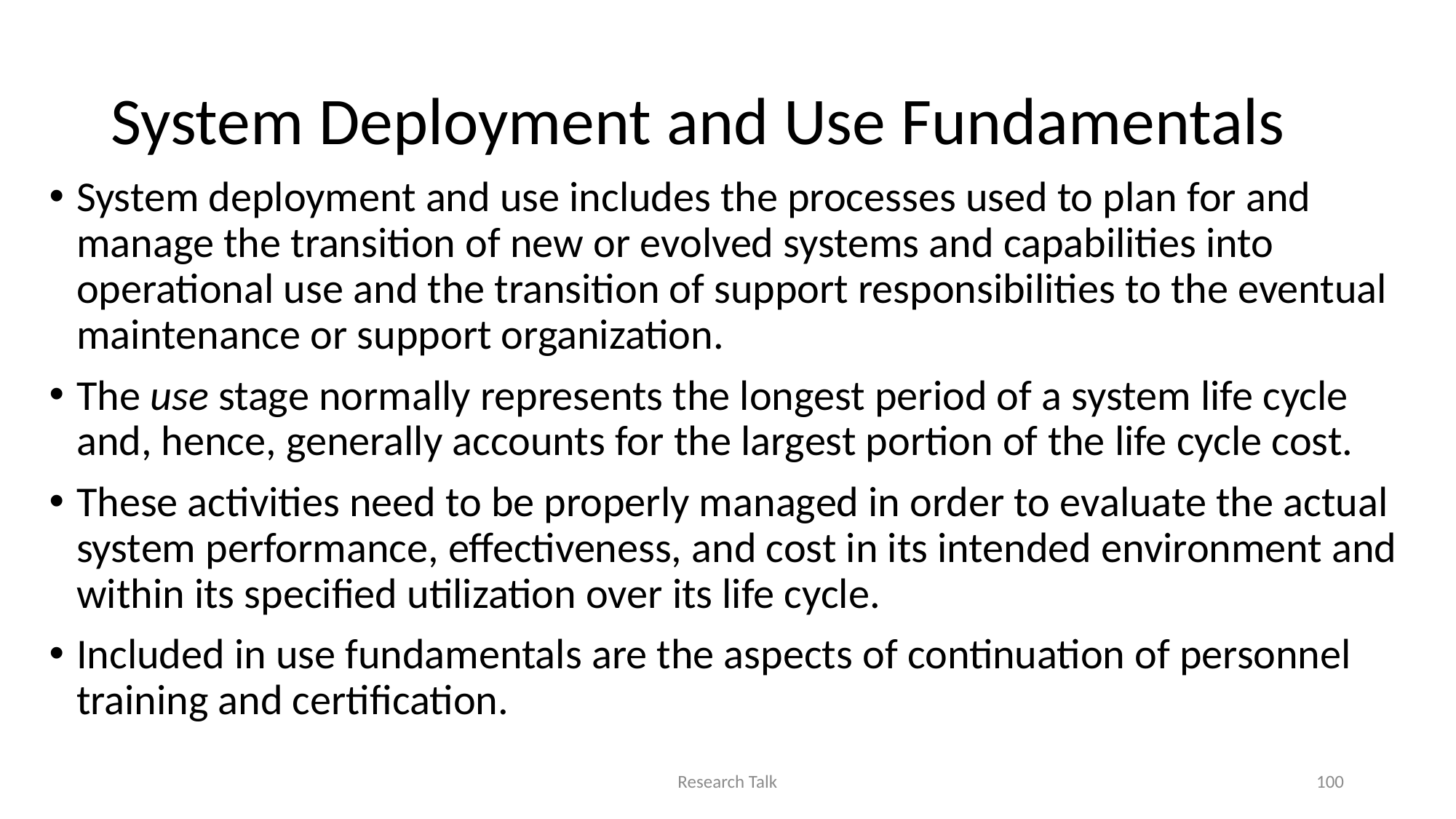

# System Deployment and Use Fundamentals
System deployment and use includes the processes used to plan for and manage the transition of new or evolved systems and capabilities into operational use and the transition of support responsibilities to the eventual maintenance or support organization.
The use stage normally represents the longest period of a system life cycle and, hence, generally accounts for the largest portion of the life cycle cost.
These activities need to be properly managed in order to evaluate the actual system performance, effectiveness, and cost in its intended environment and within its specified utilization over its life cycle.
Included in use fundamentals are the aspects of continuation of personnel training and certification.
Research Talk
100